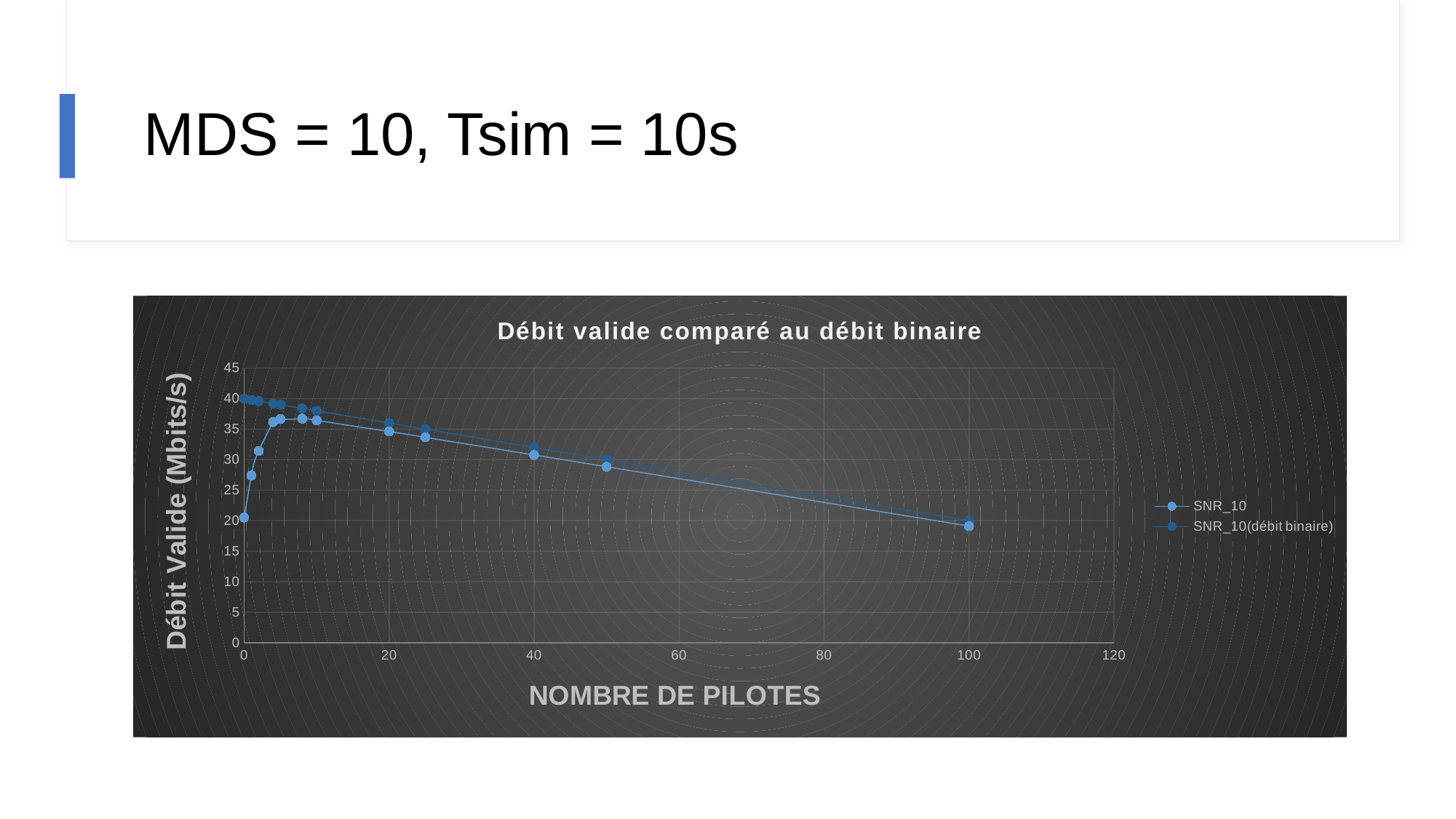

# MDS = 10, Tsim = 10s

### Chart: Débit valide comparé au débit binaire

| Category |  |  |
|---|---|---|